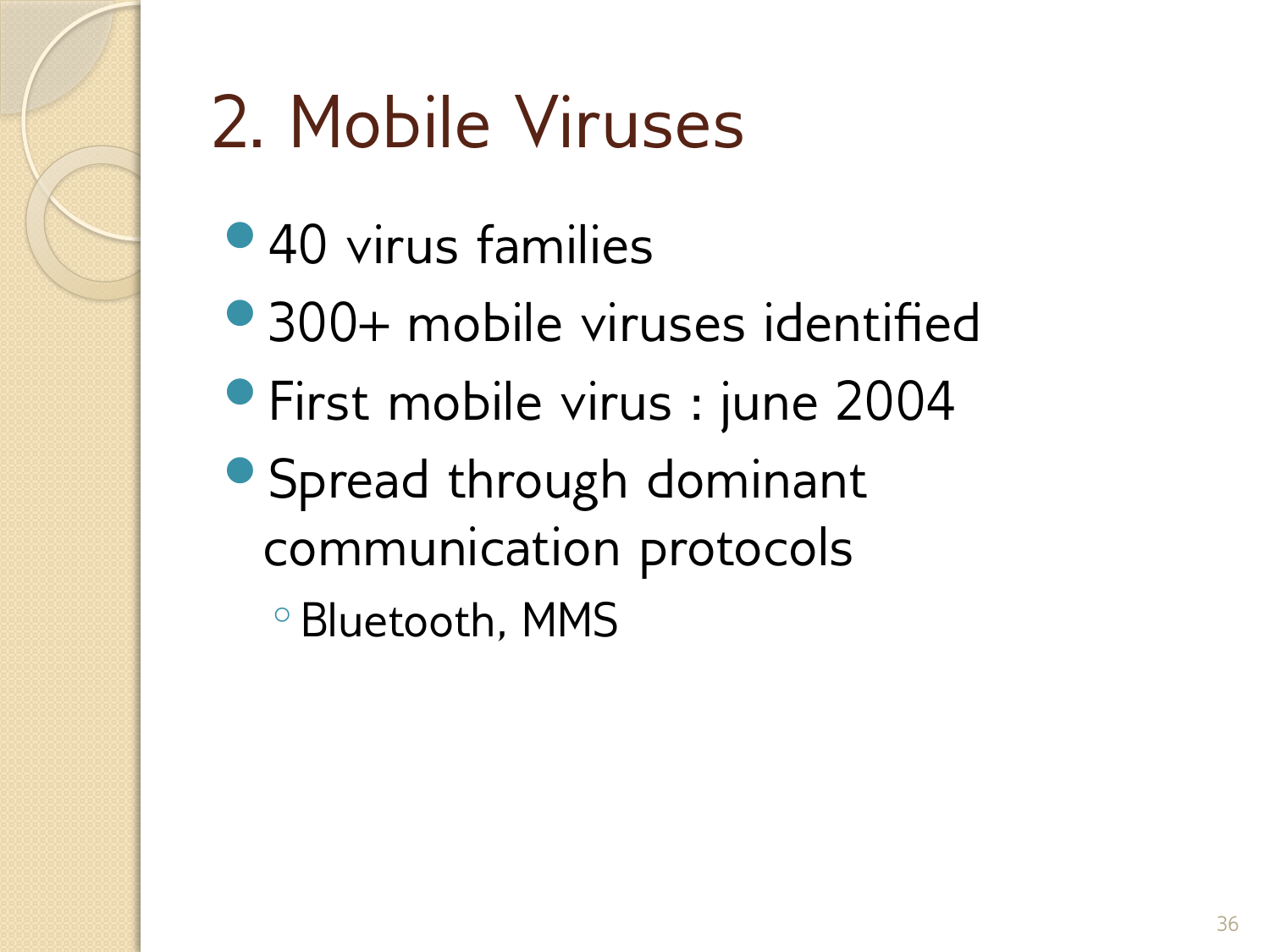

# 2. Mobile Viruses
40 virus families
300+ mobile viruses identified
First mobile virus : june 2004
Spread through dominant communication protocols
Bluetooth, MMS

36